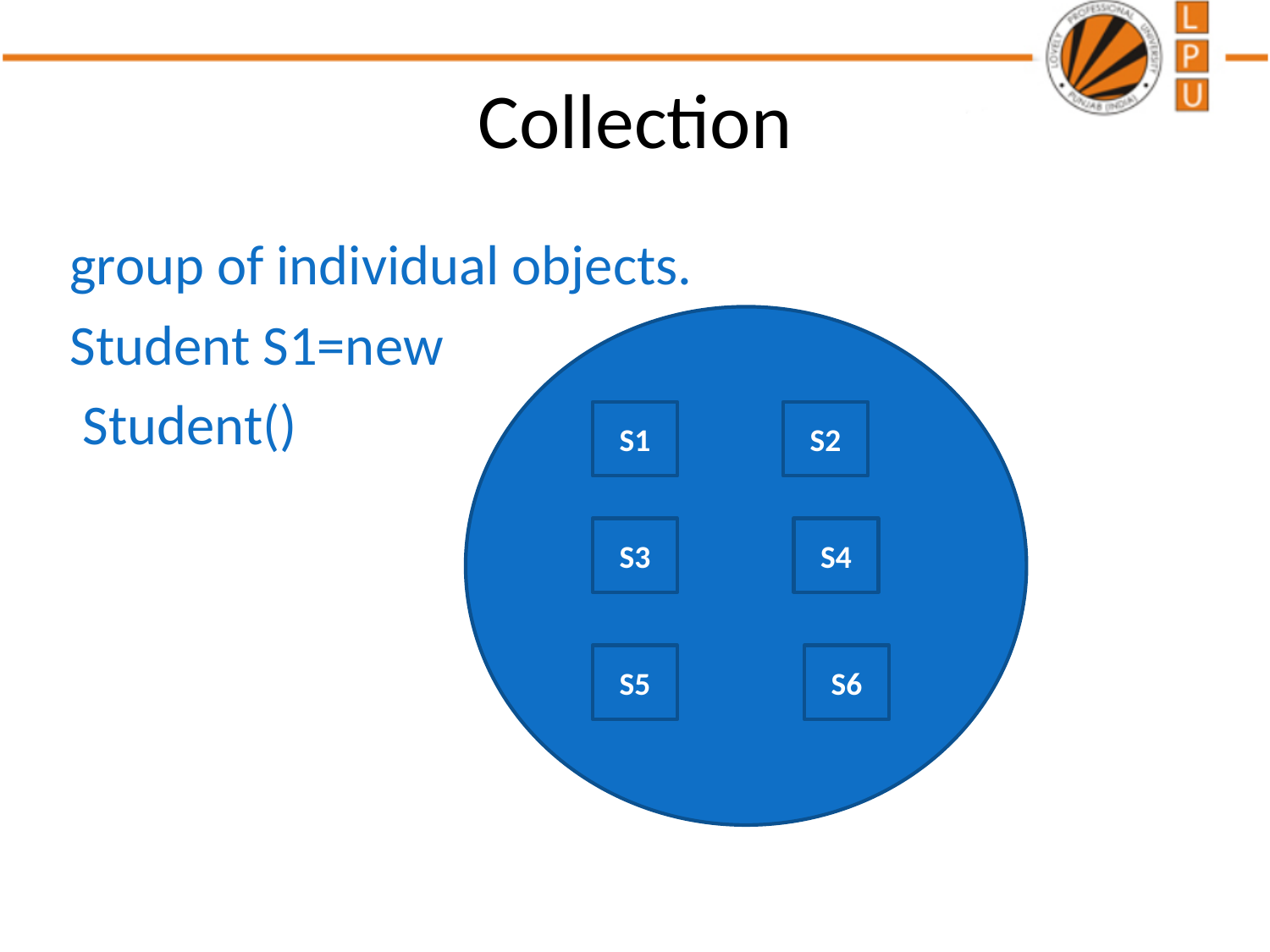

# Collection
group of individual objects.
Student S1=new
 Student()

S1

S2

S3

S4

S5

S6